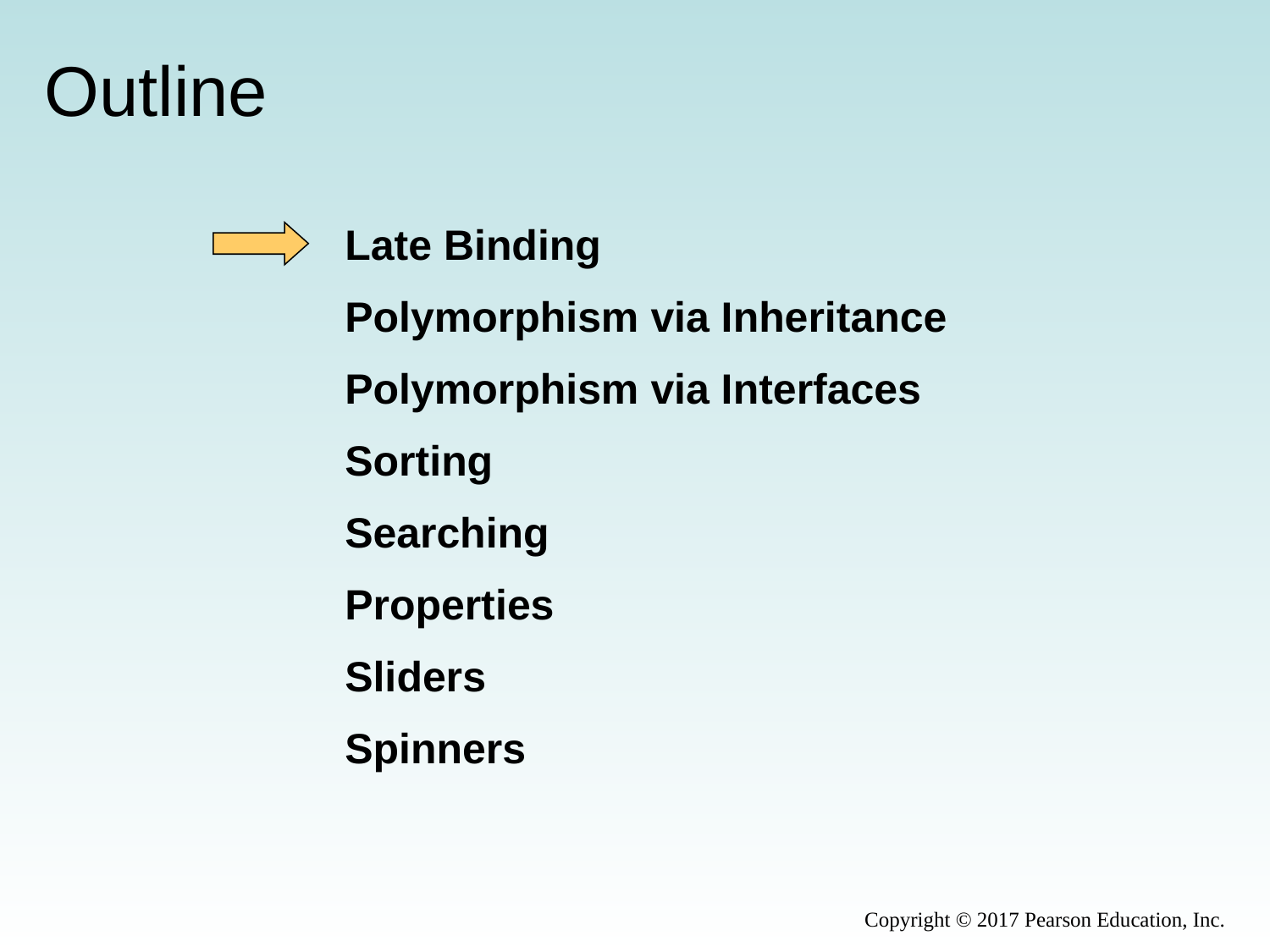

# Outline
Late Binding
Polymorphism via Inheritance
Polymorphism via Interfaces
Sorting
Searching
Properties
Sliders
Spinners

Copyright © 2017 Pearson Education, Inc.